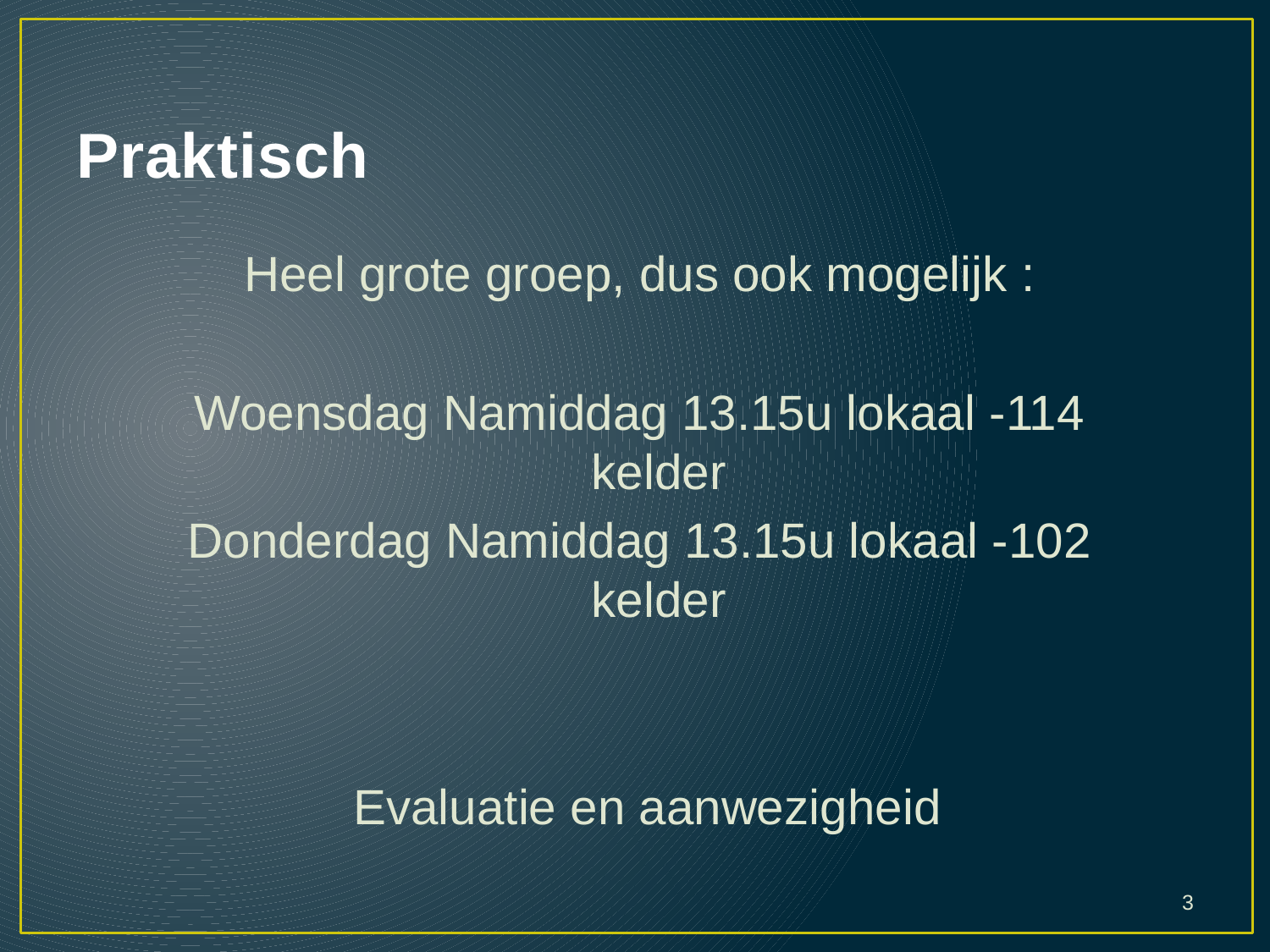

# Praktisch
Heel grote groep, dus ook mogelijk :

Woensdag Namiddag 13.15u lokaal -114 kelder
Donderdag Namiddag 13.15u lokaal -102 kelder

Evaluatie en aanwezigheid
3